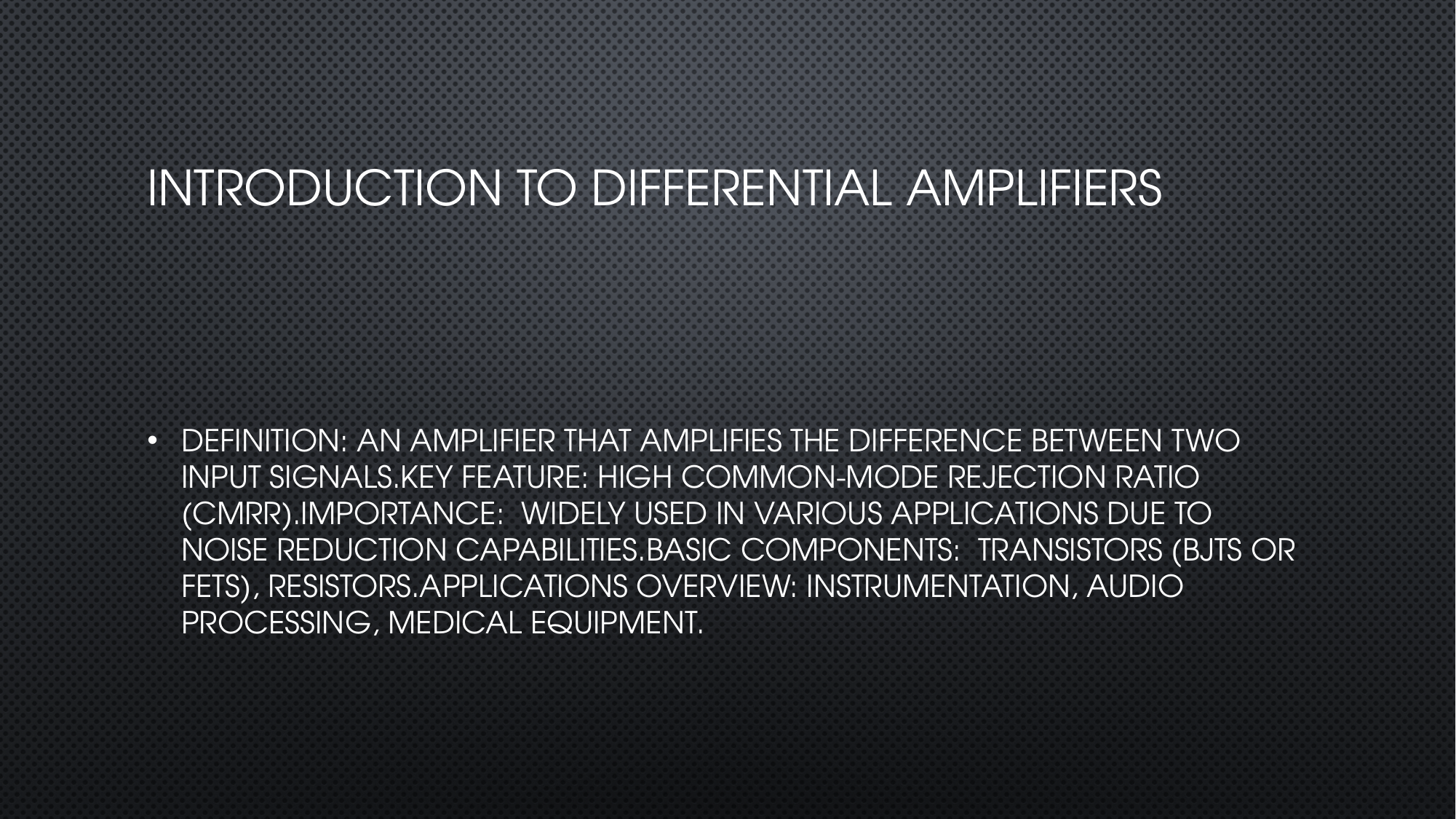

# Introduction to Differential Amplifiers

Definition: An amplifier that amplifies the difference between two input signals.Key Feature: High common-mode rejection ratio (CMRR).Importance:  Widely used in various applications due to noise reduction capabilities.Basic Components:  Transistors (BJTs or FETs), resistors.Applications Overview: Instrumentation, audio processing, medical equipment.